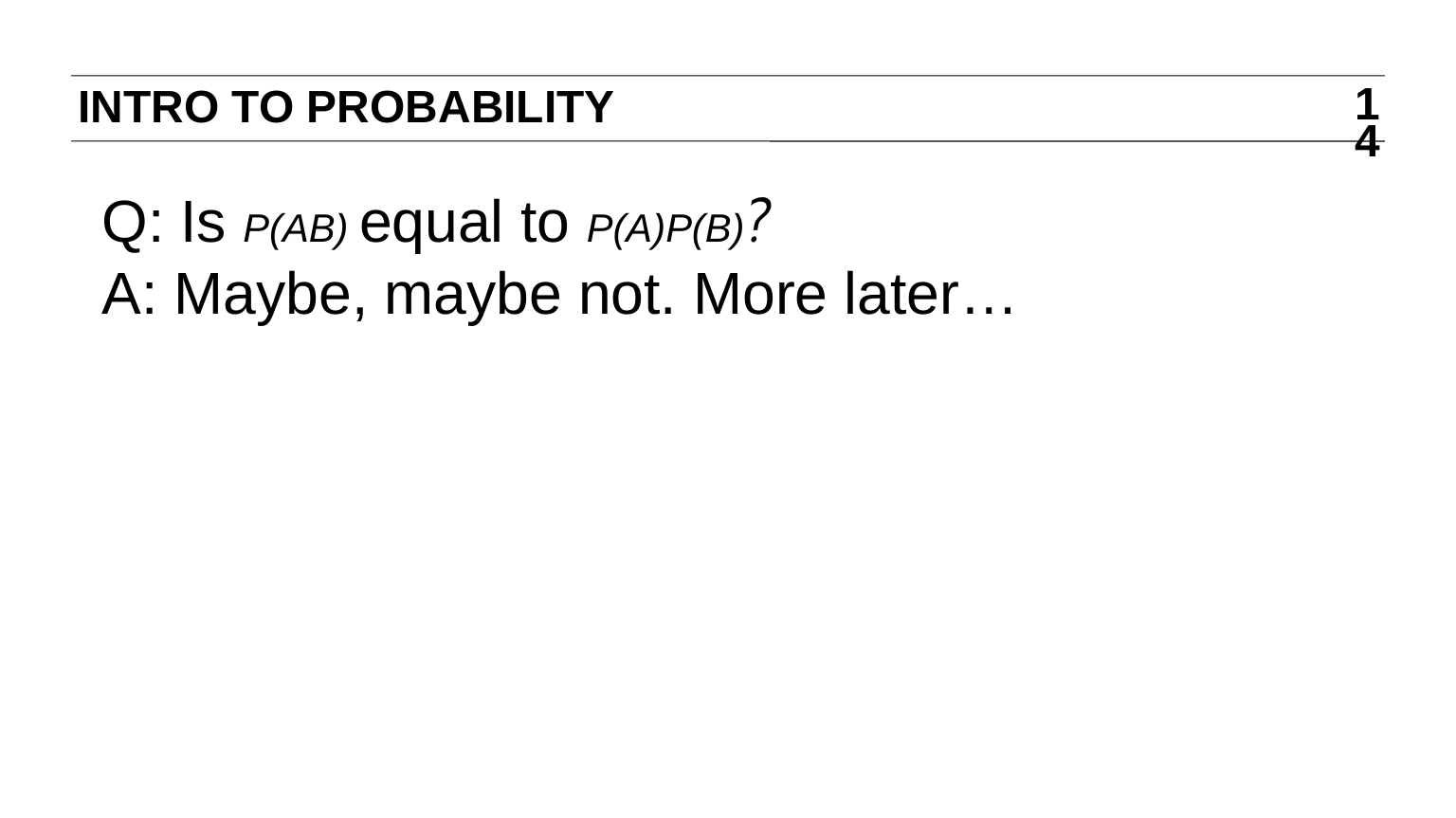

Intro to probability
14
Q: Is P(AB) equal to P(A)P(B)?
A: Maybe, maybe not. More later…